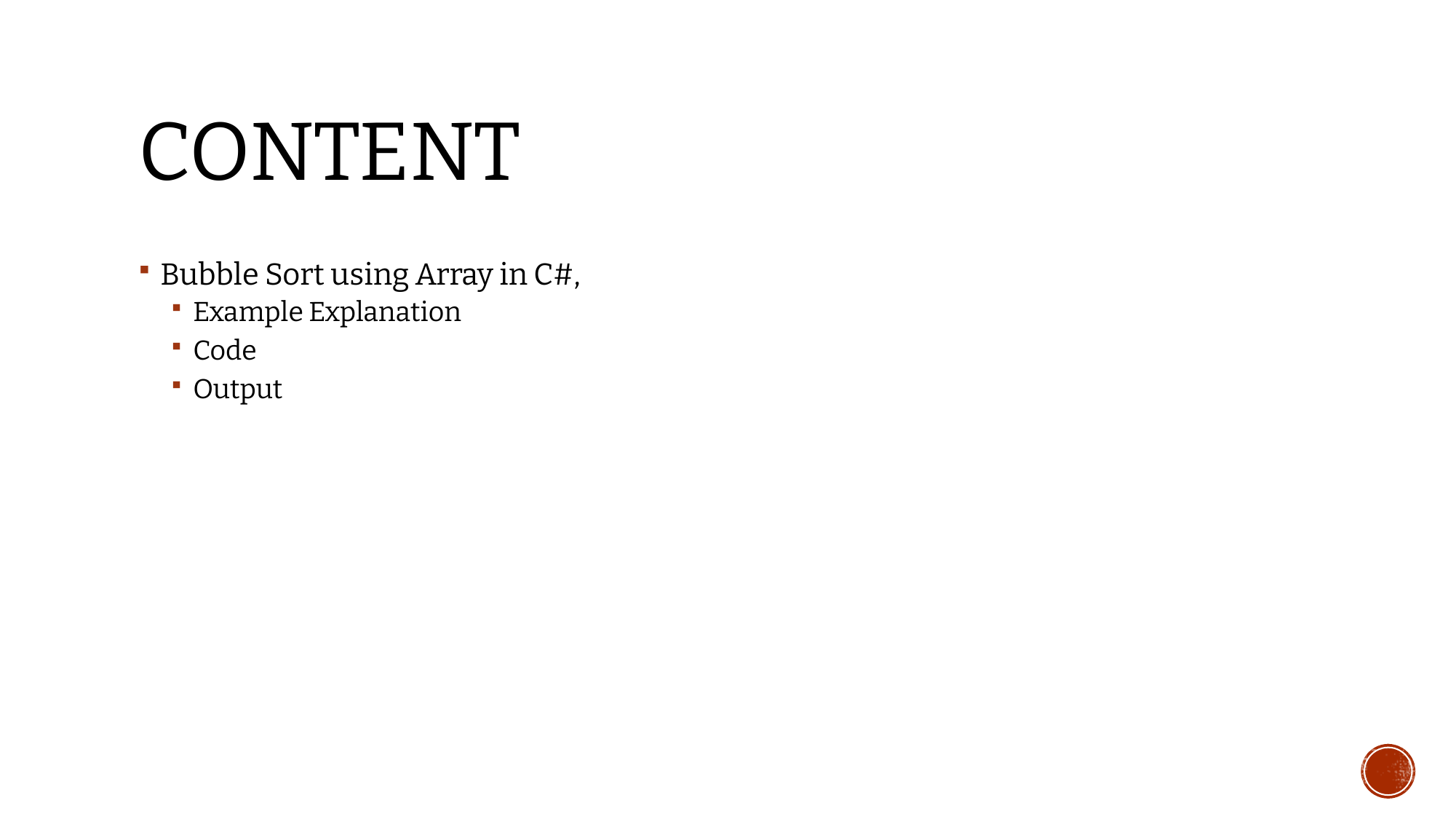

# Content
Bubble Sort using Array in C#,
Example Explanation
Code
Output